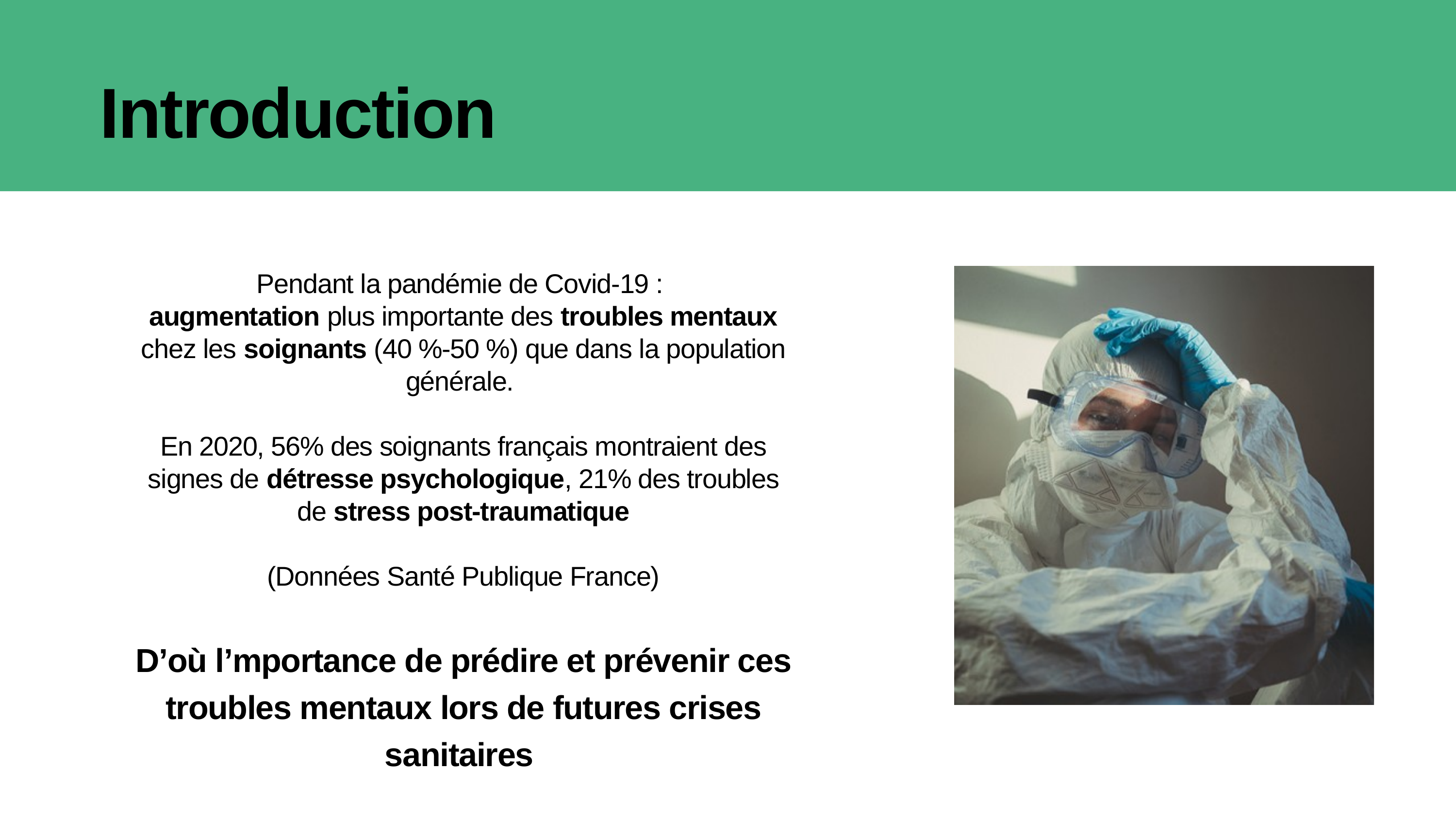

Introduction
Pendant la pandémie de Covid-19 :
augmentation plus importante des troubles mentaux chez les soignants (40 %-50 %) que dans la population générale.

En 2020, 56% des soignants français montraient des signes de détresse psychologique, 21% des troubles de stress post-traumatique

(Données Santé Publique France)

D’où l’mportance de prédire et prévenir ces troubles mentaux lors de futures crises sanitaires